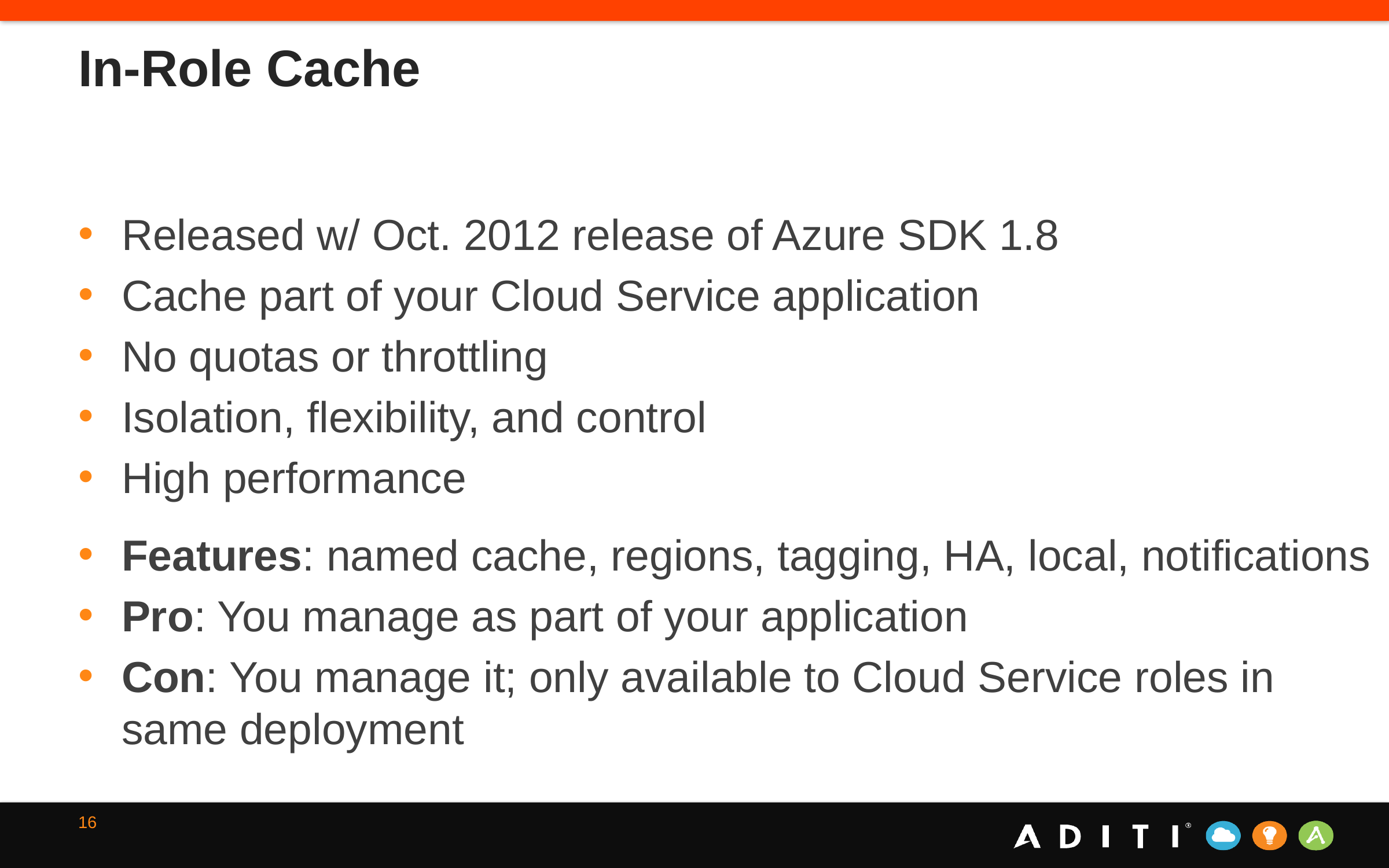

# In-Role Cache
Released w/ Oct. 2012 release of Azure SDK 1.8
Cache part of your Cloud Service application
No quotas or throttling
Isolation, flexibility, and control
High performance

Features: named cache, regions, tagging, HA, local, notifications
Pro: You manage as part of your application
Con: You manage it; only available to Cloud Service roles in same deployment
16